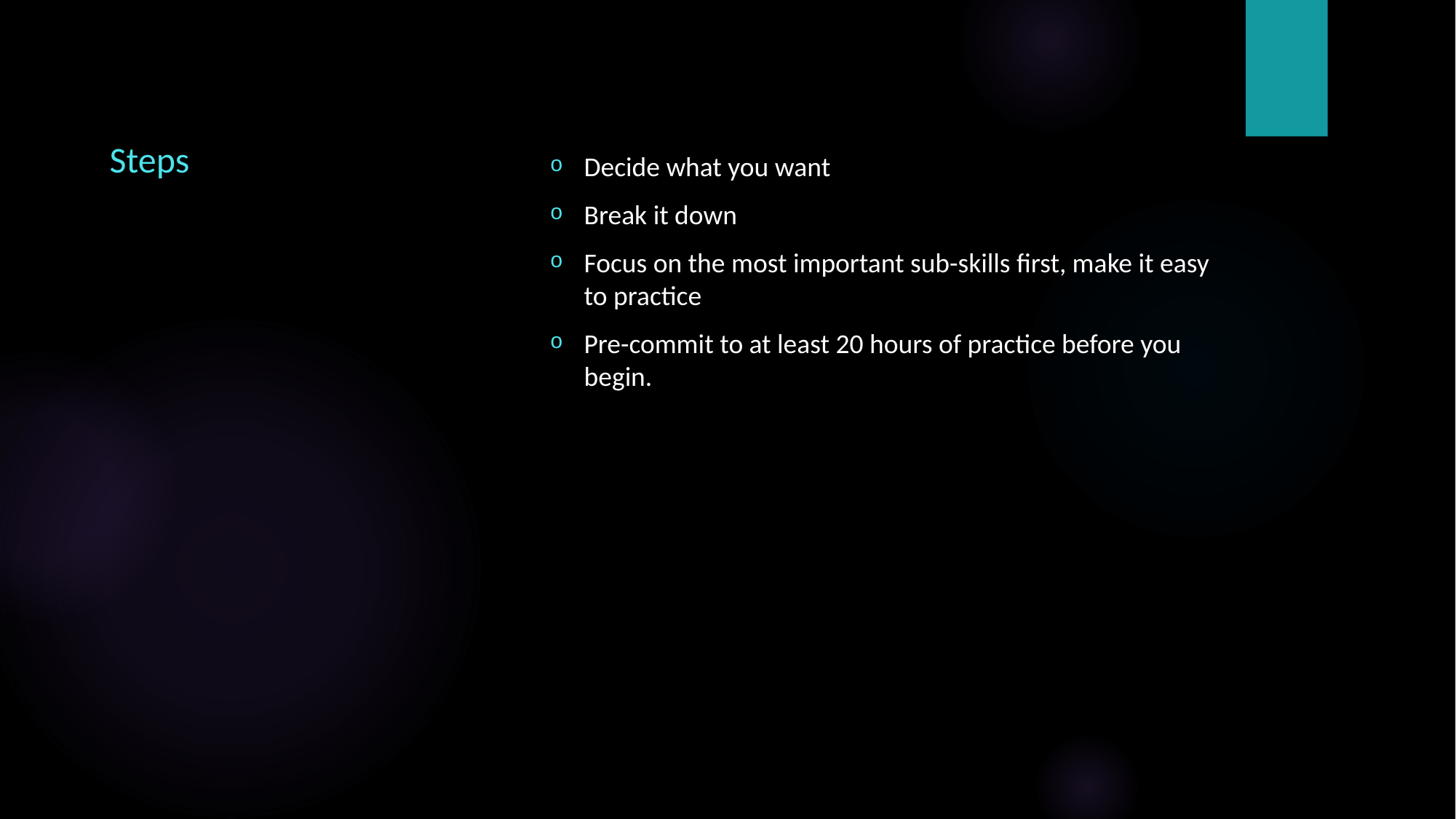

# Steps
Decide what you want
Break it down
Focus on the most important sub-skills first, make it easy to practice
Pre-commit to at least 20 hours of practice before you begin.